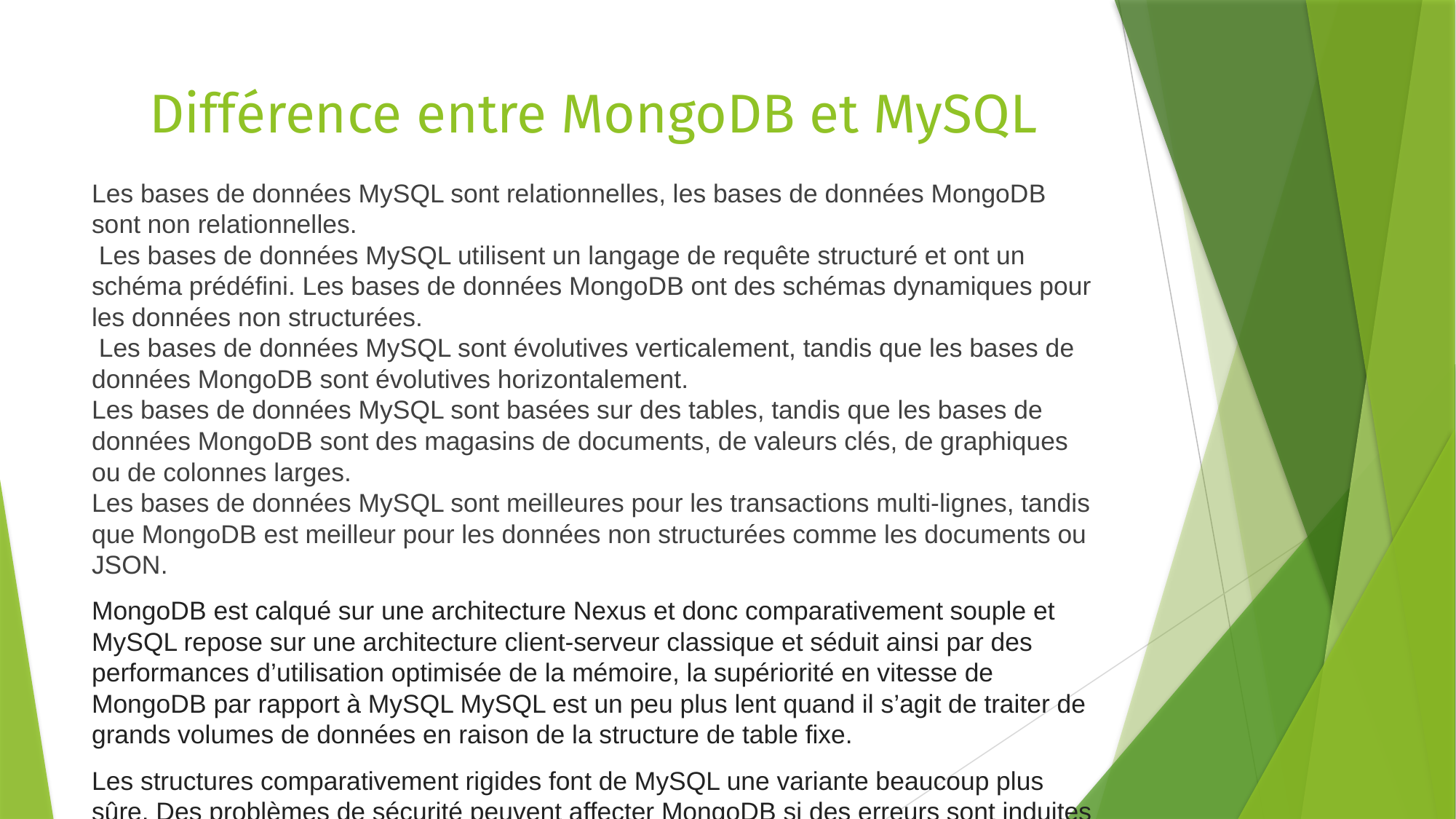

# Différence entre MongoDB et MySQL
Les bases de données MySQL sont relationnelles, les bases de données MongoDB sont non relationnelles.
 Les bases de données MySQL utilisent un langage de requête structuré et ont un schéma prédéfini. Les bases de données MongoDB ont des schémas dynamiques pour les données non structurées.
 Les bases de données MySQL sont évolutives verticalement, tandis que les bases de données MongoDB sont évolutives horizontalement.
Les bases de données MySQL sont basées sur des tables, tandis que les bases de données MongoDB sont des magasins de documents, de valeurs clés, de graphiques ou de colonnes larges.
Les bases de données MySQL sont meilleures pour les transactions multi-lignes, tandis que MongoDB est meilleur pour les données non structurées comme les documents ou JSON.
MongoDB est calqué sur une architecture Nexus et donc comparativement souple et MySQL repose sur une architecture client-serveur classique et séduit ainsi par des performances d’utilisation optimisée de la mémoire, la supériorité en vitesse de MongoDB par rapport à MySQL MySQL est un peu plus lent quand il s’agit de traiter de grands volumes de données en raison de la structure de table fixe.
Les structures comparativement rigides font de MySQL une variante beaucoup plus sûre. Des problèmes de sécurité peuvent affecter MongoDB si des erreurs sont induites lors de l’établissement d’une structure.